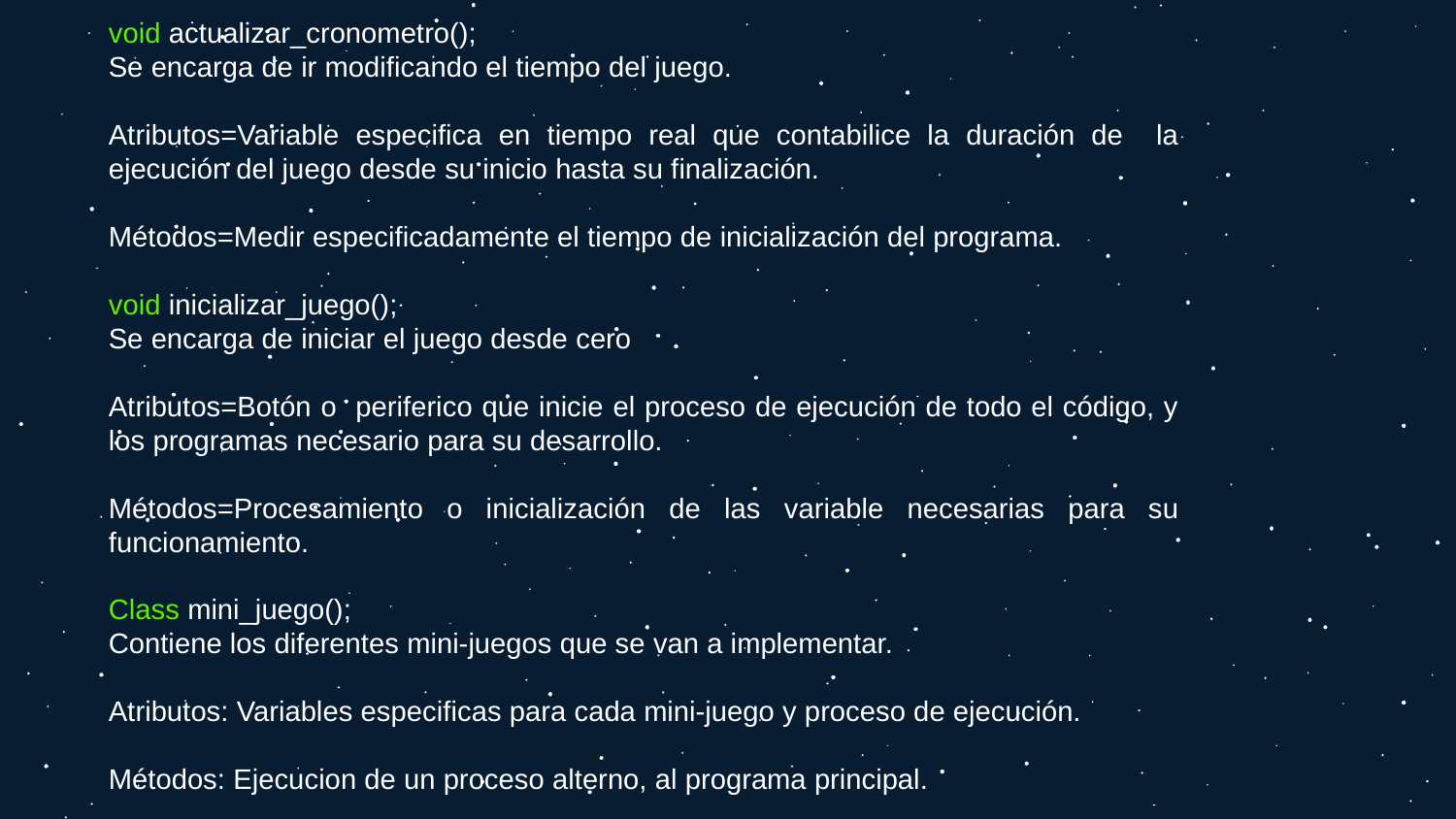

void actualizar_cronometro();
Se encarga de ir modificando el tiempo del juego.

Atributos=Variable especifica en tiempo real que contabilice la duración de  la ejecución del juego desde su inicio hasta su finalización.

Métodos=Medir especificadamente el tiempo de inicialización del programa.

void inicializar_juego();
Se encarga de iniciar el juego desde cero

Atributos=Botón o  periferico que inicie el proceso de ejecución de todo el código, y los programas necesario para su desarrollo.

Métodos=Procesamiento o inicialización de las variable necesarias para su funcionamiento.

Class mini_juego();
Contiene los diferentes mini-juegos que se van a implementar.

Atributos: Variables especificas para cada mini-juego y proceso de ejecución.

Métodos: Ejecucion de un proceso alterno, al programa principal.